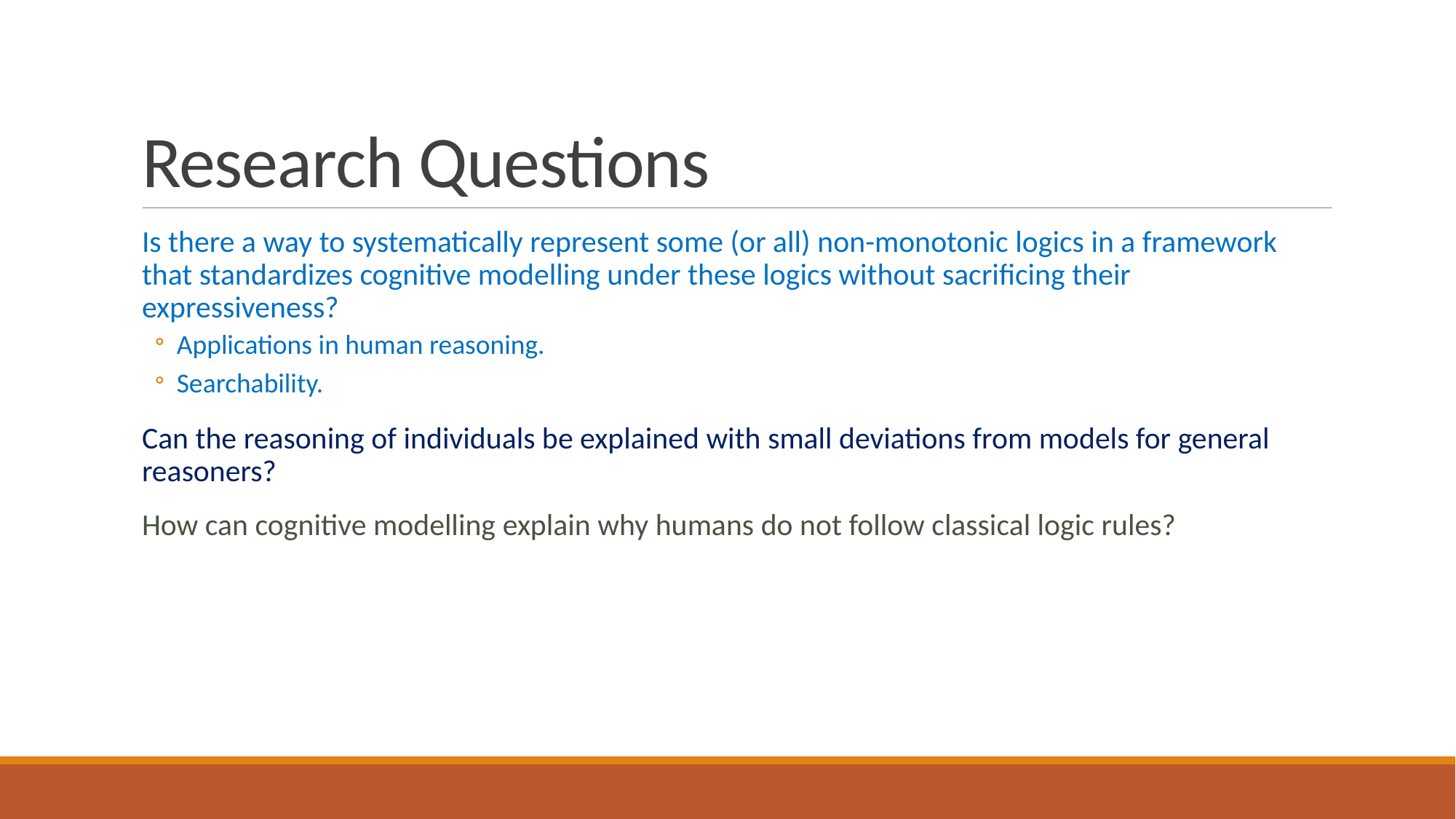

# Research Questions
Is there a way to systematically represent some (or all) non-monotonic logics in a framework that standardizes cognitive modelling under these logics without sacrificing their expressiveness?
Applications in human reasoning.
Searchability.
Can the reasoning of individuals be explained with small deviations from models for general reasoners?
How can cognitive modelling explain why humans do not follow classical logic rules?